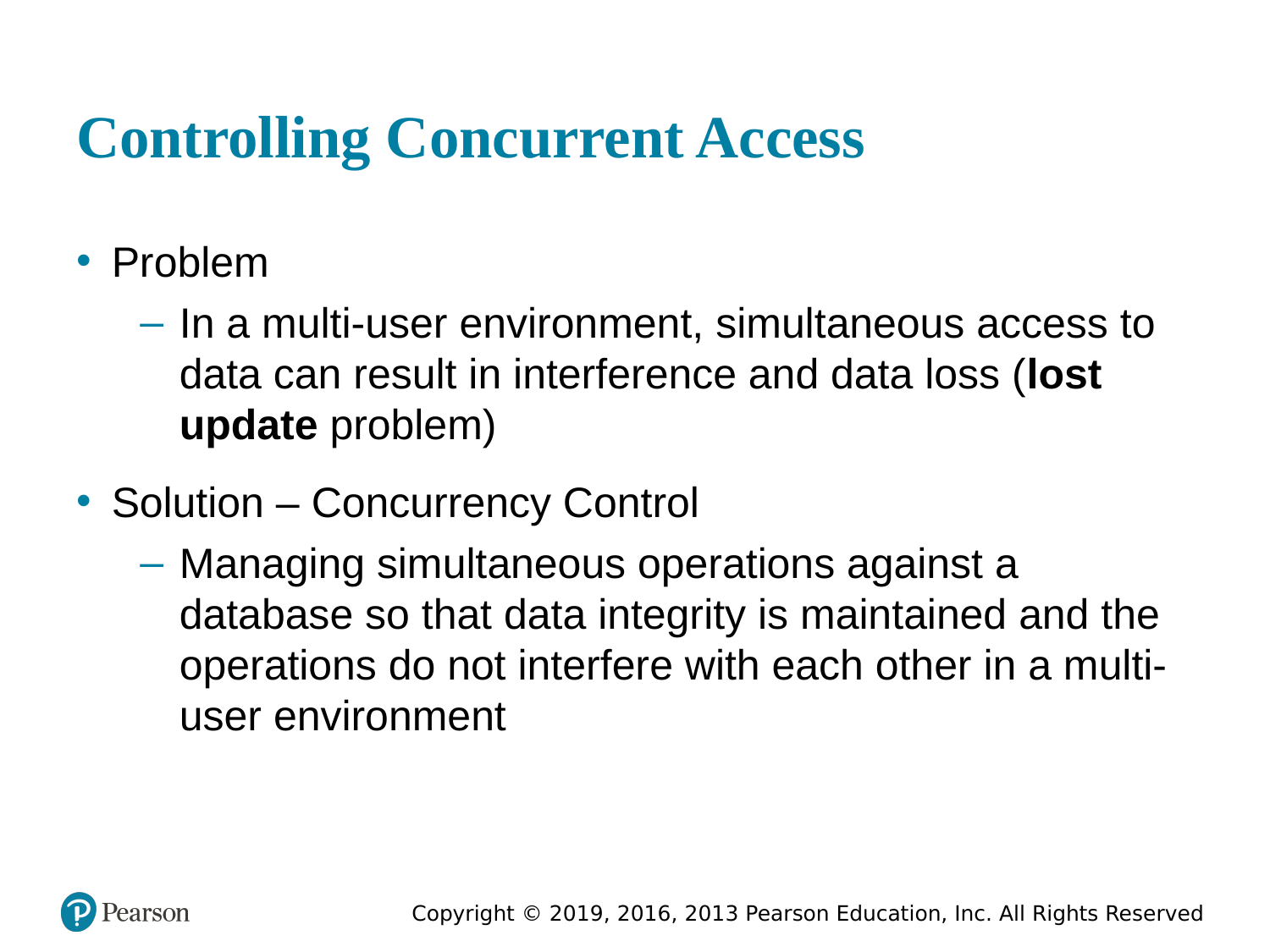

# Controlling Concurrent Access
Problem
In a multi-user environment, simultaneous access to data can result in interference and data loss (lost update problem)
Solution – Concurrency Control
Managing simultaneous operations against a database so that data integrity is maintained and the operations do not interfere with each other in a multi-user environment